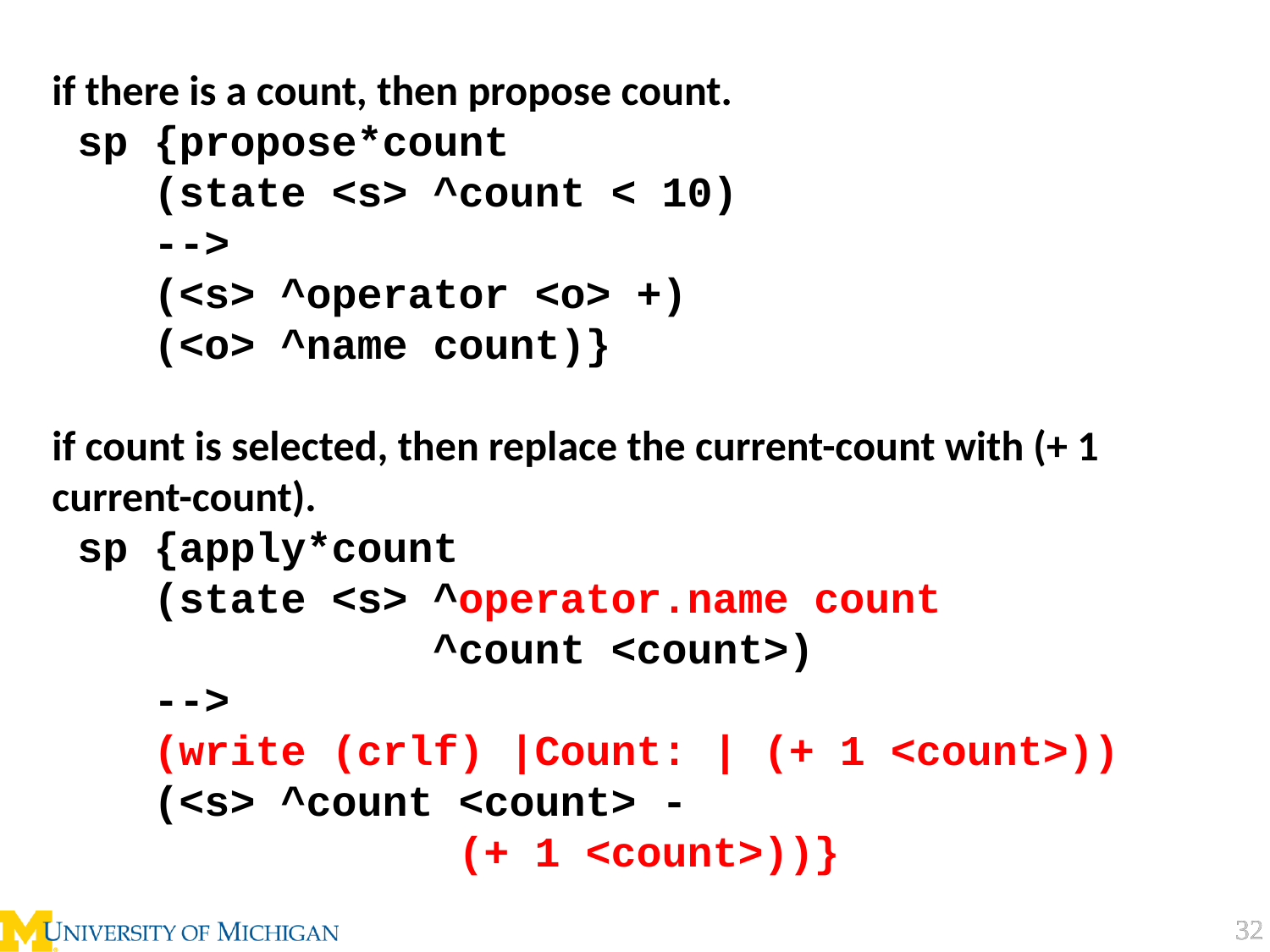

if there is a count, then propose count.
 sp {propose*count
    (state <s> ^count < 10)
    -->
    (<s> ^operator <o> +)
    (<o> ^name count)}

if count is selected, then replace the current-count with (+ 1 current-count).
 sp {apply*count
    (state <s> ^operator.name count
               ^count <count>)
    -->
    (write (crlf) |Count: | (+ 1 <count>))
    (<s> ^count <count> -
                (+ 1 <count>))}